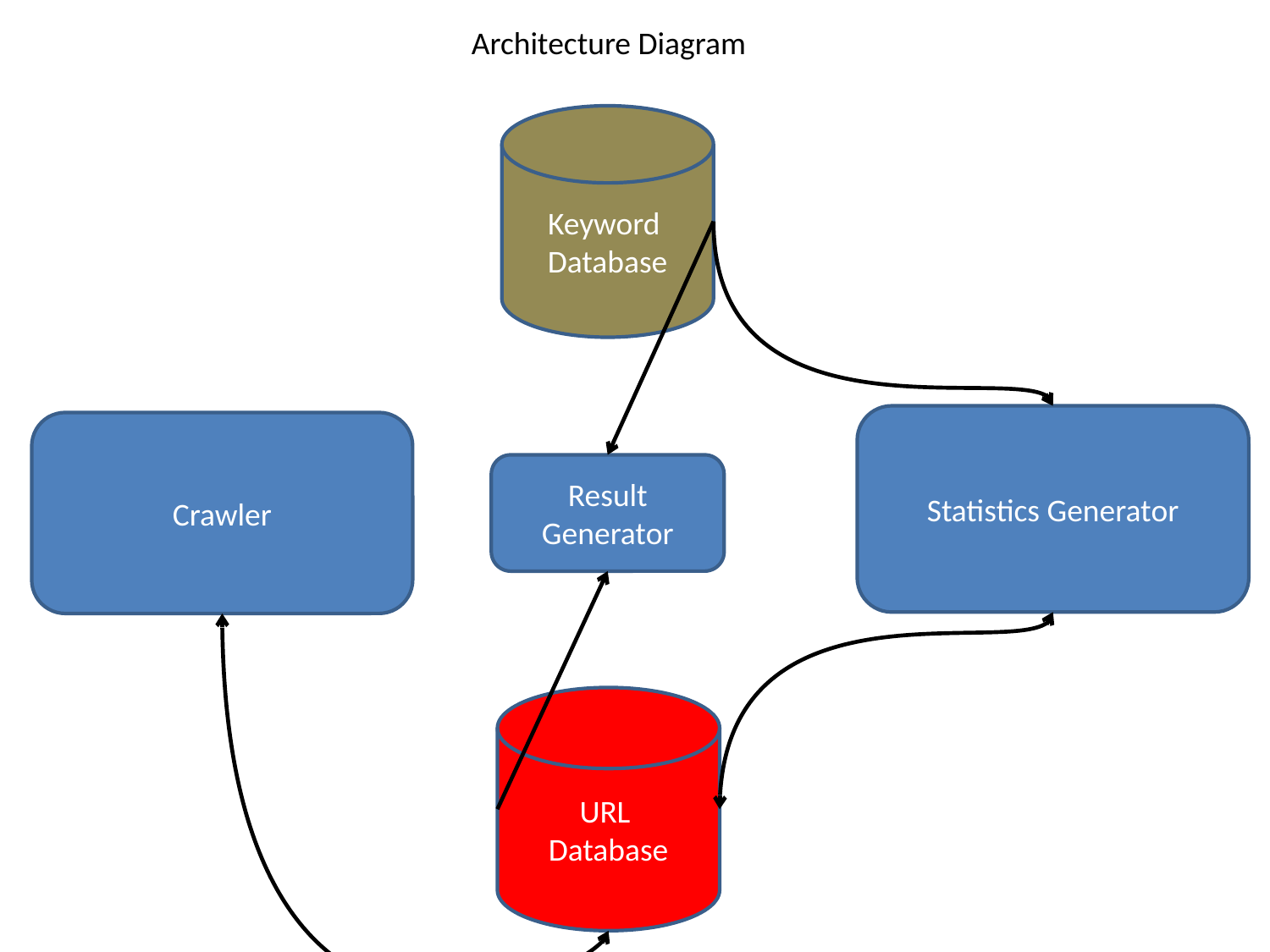

Architecture Diagram
Keyword
Database
Statistics Generator
Crawler
Result Generator
URL
Database